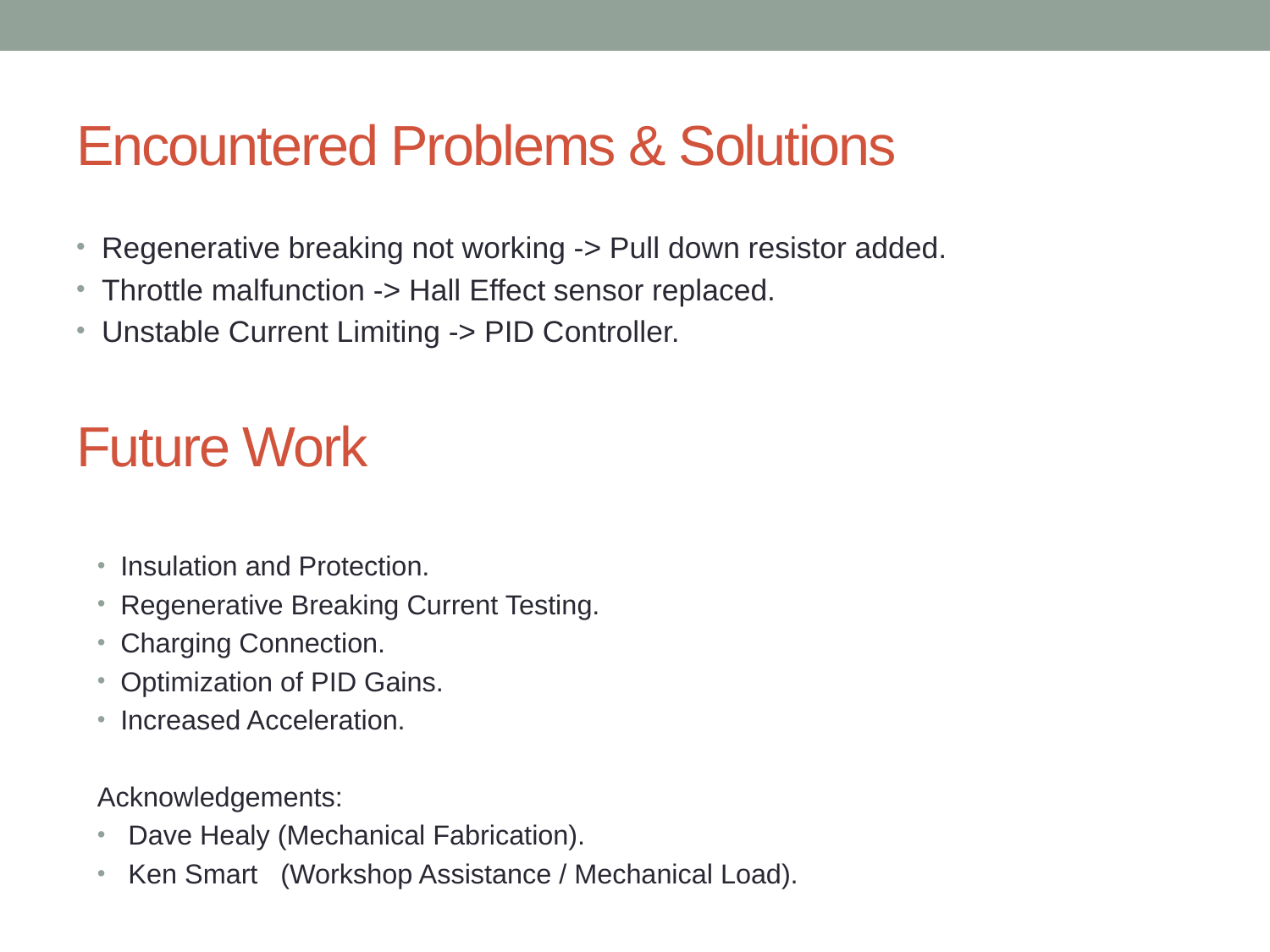

# Encountered Problems & Solutions
Regenerative breaking not working -> Pull down resistor added.
Throttle malfunction -> Hall Effect sensor replaced.
Unstable Current Limiting -> PID Controller.

Future Work

Insulation and Protection.
Regenerative Breaking Current Testing.
Charging Connection.
Optimization of PID Gains.
Increased Acceleration.

Acknowledgements:
 Dave Healy (Mechanical Fabrication).
 Ken Smart   (Workshop Assistance / Mechanical Load).